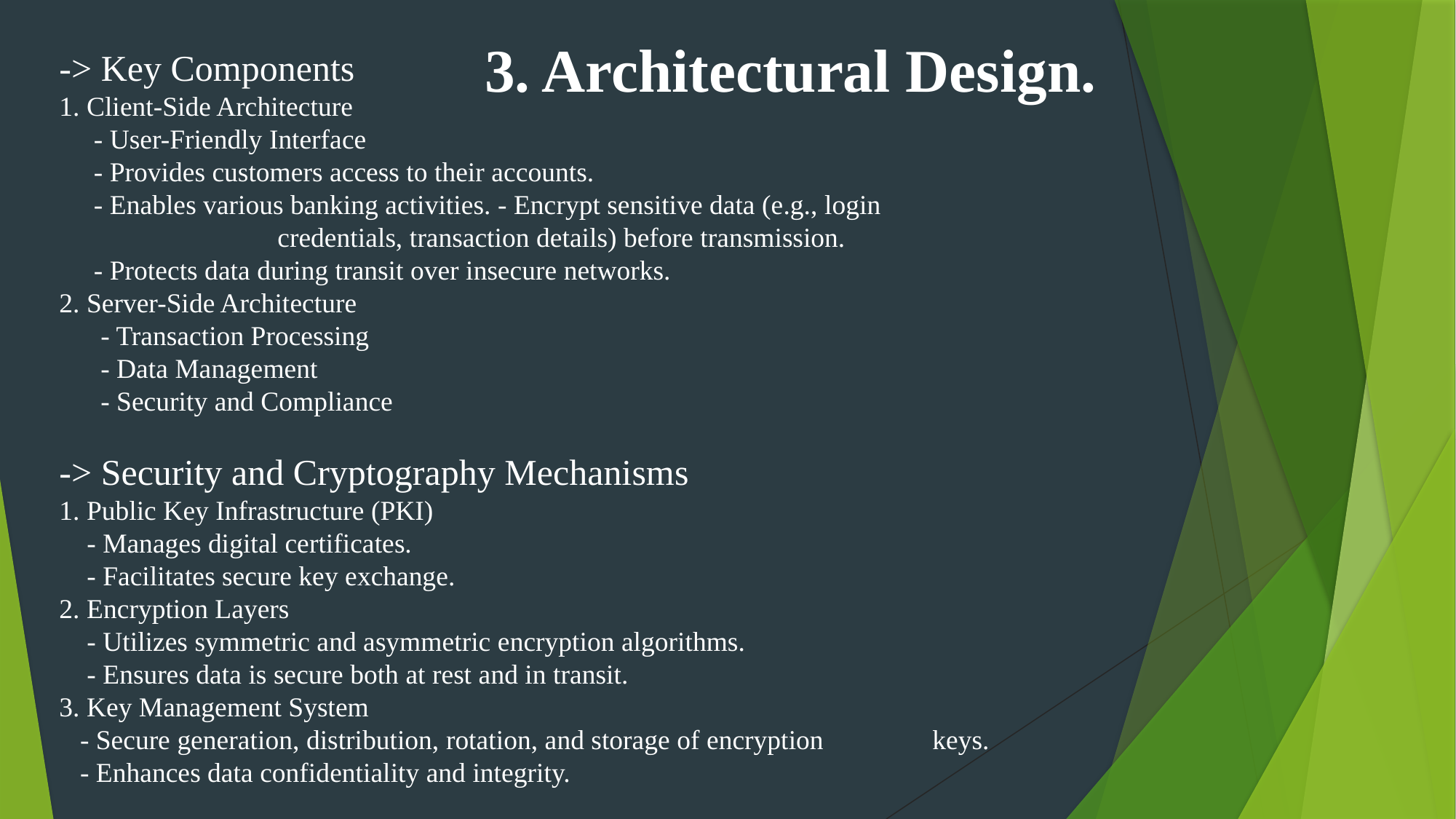

3. Architectural Design.

-> Key Components
1. Client-Side Architecture
     - User-Friendly Interface
     - Provides customers access to their accounts.
     - Enables various banking activities. - Encrypt sensitive data (e.g., login                                                                                	credentials, transaction details) before transmission.
     - Protects data during transit over insecure networks.
2. Server-Side Architecture
      - Transaction Processing
      - Data Management
      - Security and Compliance

-> Security and Cryptography Mechanisms
1. Public Key Infrastructure (PKI)
    - Manages digital certificates.
    - Facilitates secure key exchange.
2. Encryption Layers
    - Utilizes symmetric and asymmetric encryption algorithms.
    - Ensures data is secure both at rest and in transit.
3. Key Management System
   - Secure generation, distribution, rotation, and storage of encryption    	keys.
   - Enhances data confidentiality and integrity.